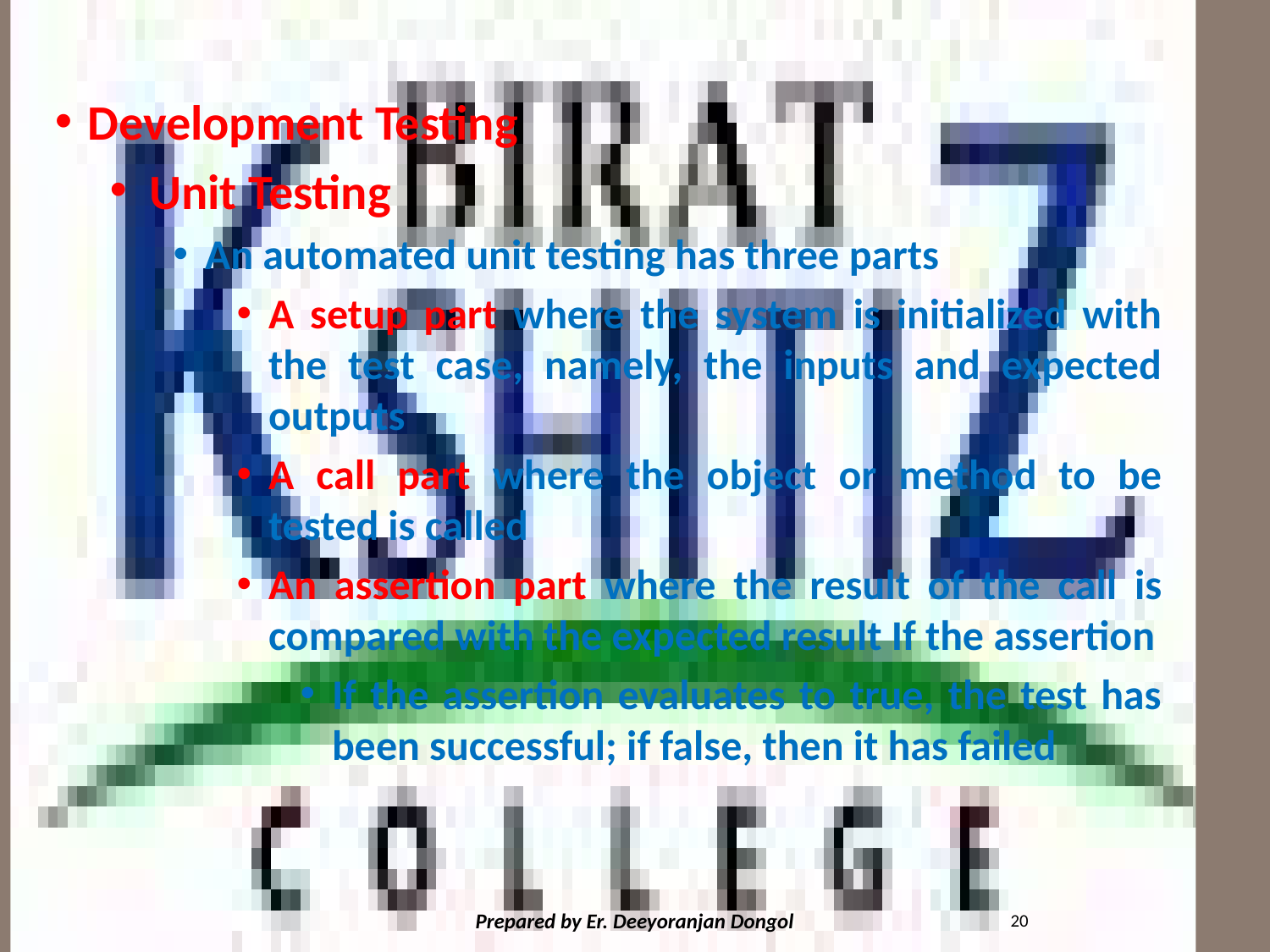

#
Development Testing
Unit Testing
An automated unit testing has three parts
A setup part where the system is initialized with the test case, namely, the inputs and expected outputs
A call part where the object or method to be tested is called
An assertion part where the result of the call is compared with the expected result If the assertion
If the assertion evaluates to true, the test has been successful; if false, then it has failed
20
Prepared by Er. Deeyoranjan Dongol